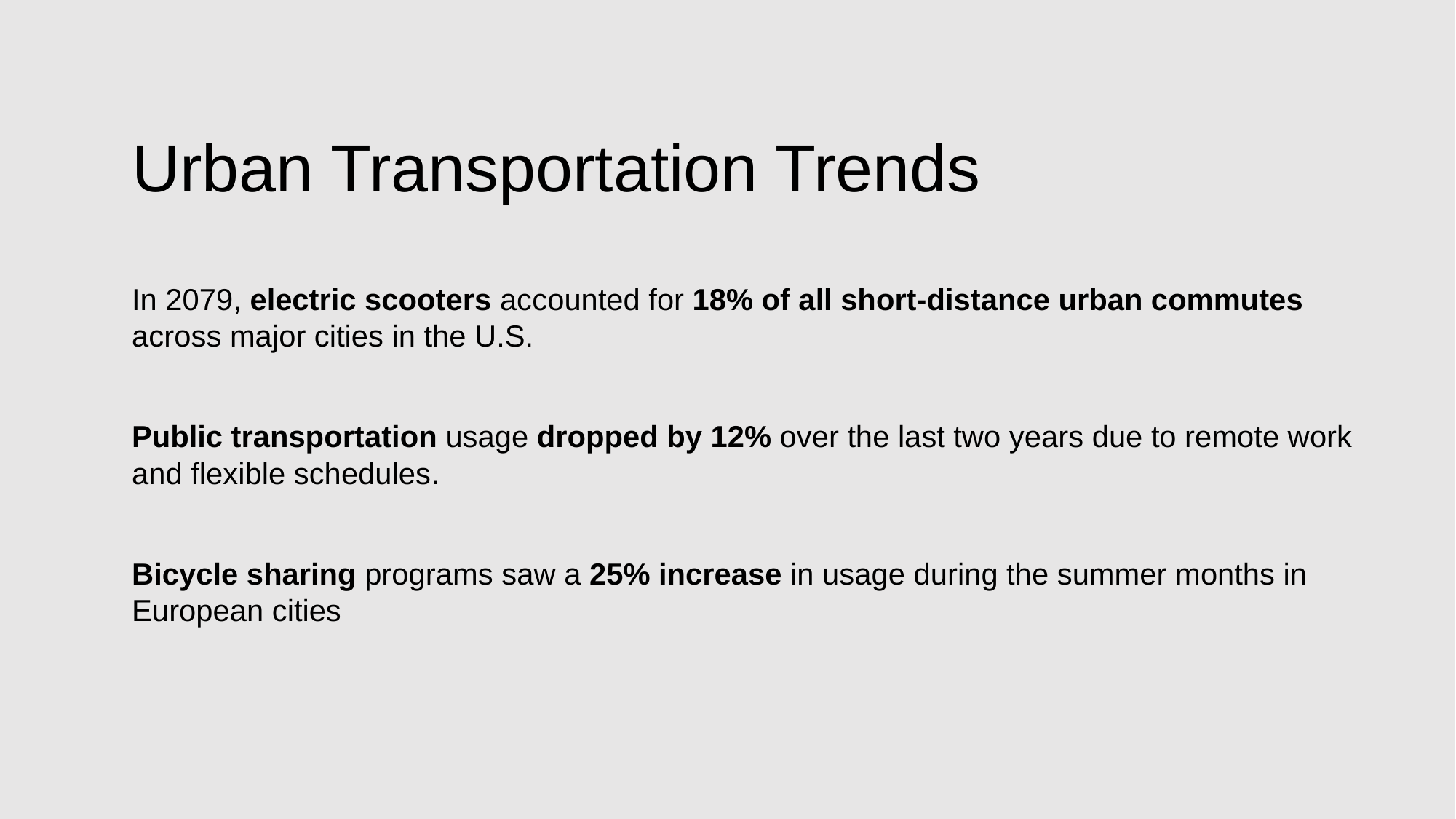

1. Reduce text, delete redudant, unneccessary wording

Reduce
2. Conclusions etc. Should be explained by the presenter?
Urban Transportation Trends
In 2079, electric scooters accounted for 18% of all short-distance urban commutes across major cities in the U.S.
Public transportation usage dropped by 12% over the last two years due to remote work and flexible schedules.
Bicycle sharing programs saw a 25% increase in usage during the summer months in European cities